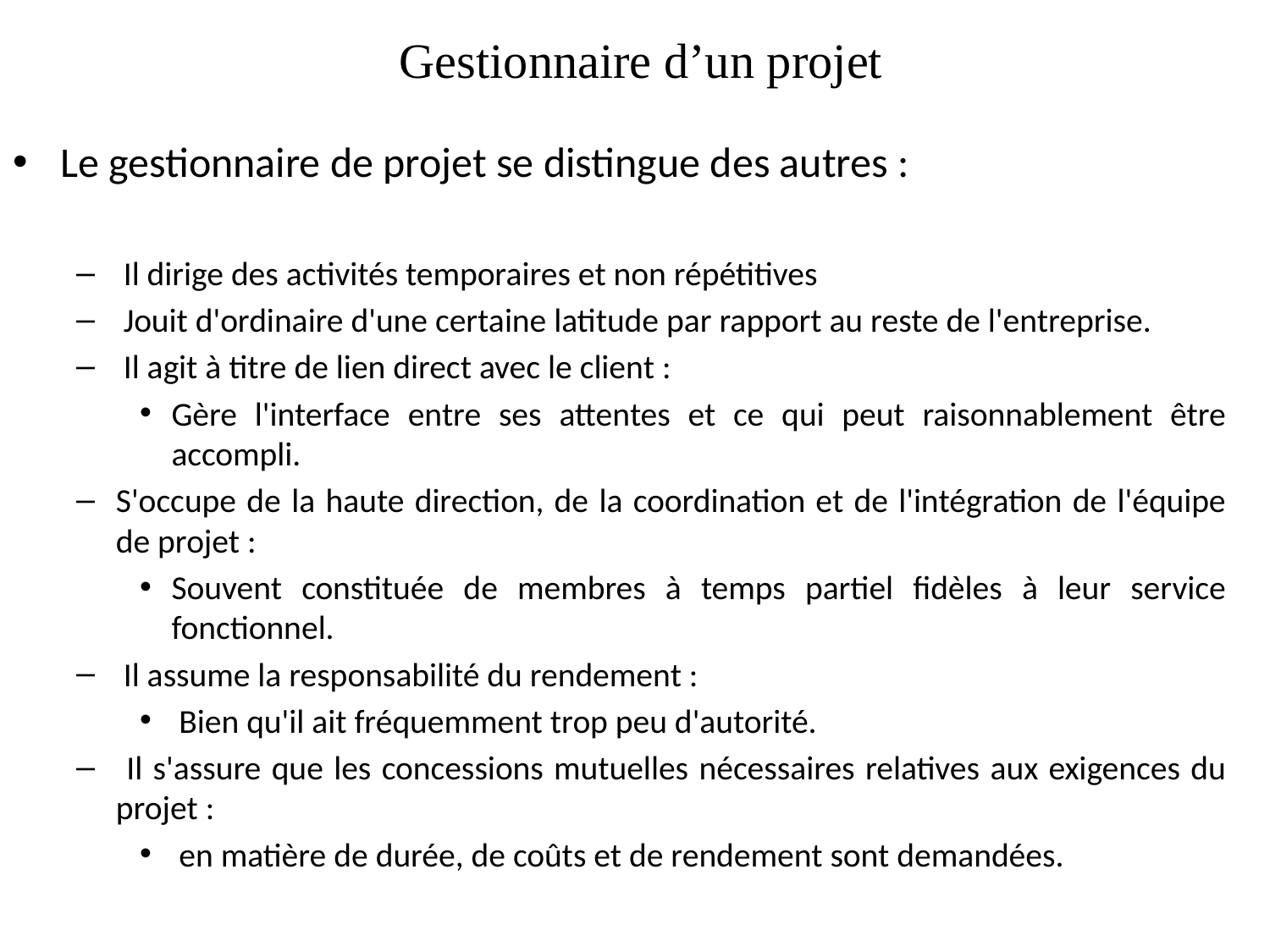

# Gestionnaire d’un projet
Le gestionnaire de projet se distingue des autres :

 Il dirige des activités temporaires et non répétitives
 Jouit d'ordinaire d'une certaine latitude par rapport au reste de l'entreprise.
 Il agit à titre de lien direct avec le client :
Gère l'interface entre ses attentes et ce qui peut raisonnablement être accompli.
S'occupe de la haute direction, de la coordination et de l'intégration de l'équipe de projet :
Souvent constituée de membres à temps partiel fidèles à leur service fonctionnel.
 Il assume la responsabilité du rendement :
 Bien qu'il ait fréquemment trop peu d'autorité.
 Il s'assure que les concessions mutuelles nécessaires relatives aux exigences du projet :
 en matière de durée, de coûts et de rendement sont demandées.